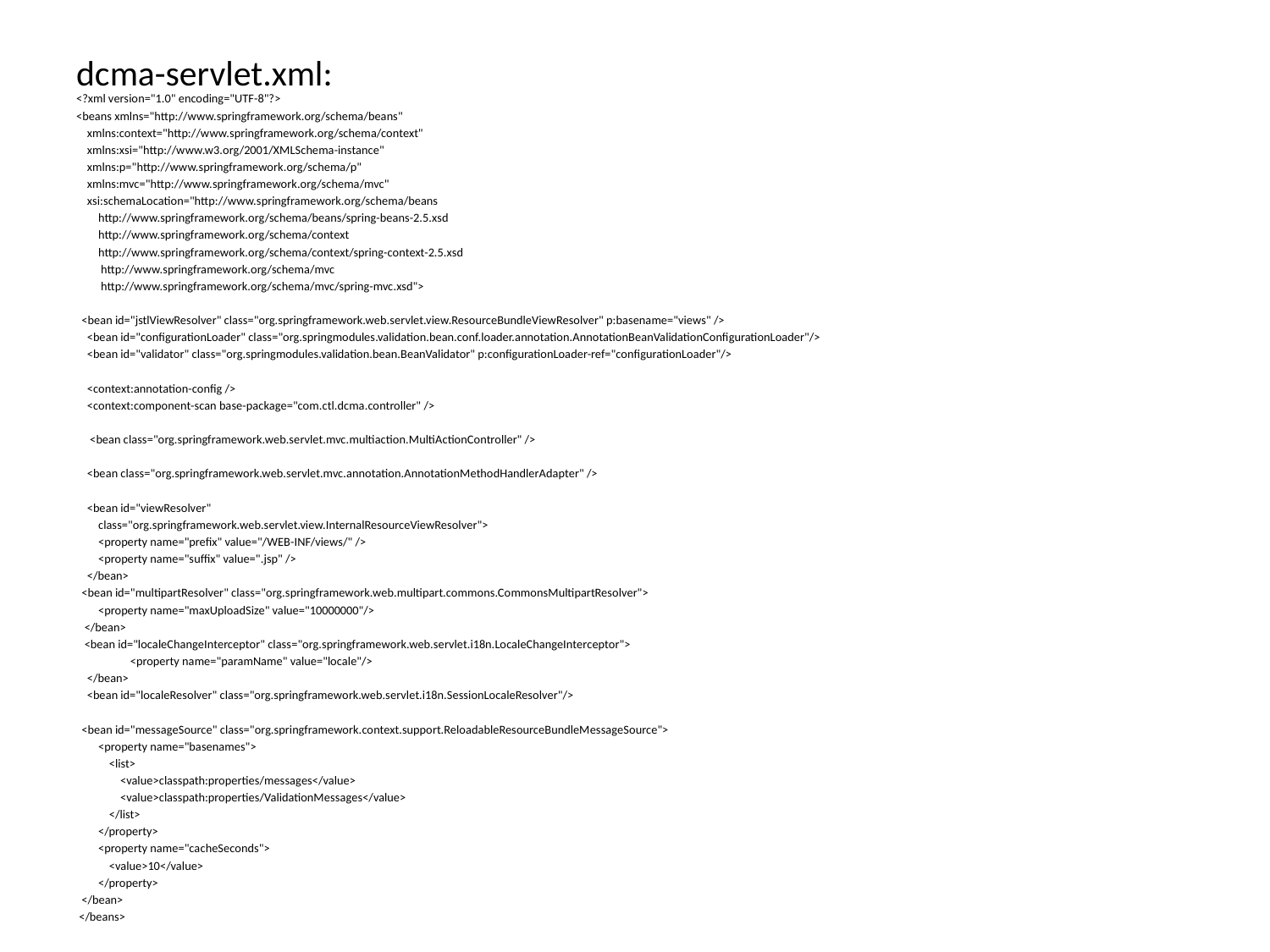

# dcma-servlet.xml:
<?xml version="1.0" encoding="UTF-8"?>
<beans xmlns="http://www.springframework.org/schema/beans"
    xmlns:context="http://www.springframework.org/schema/context"
    xmlns:xsi="http://www.w3.org/2001/XMLSchema-instance"
    xmlns:p="http://www.springframework.org/schema/p"
    xmlns:mvc="http://www.springframework.org/schema/mvc"
    xsi:schemaLocation="http://www.springframework.org/schema/beans
        http://www.springframework.org/schema/beans/spring-beans-2.5.xsd
        http://www.springframework.org/schema/context
        http://www.springframework.org/schema/context/spring-context-2.5.xsd
         http://www.springframework.org/schema/mvc
         http://www.springframework.org/schema/mvc/spring-mvc.xsd">

  <bean id="jstlViewResolver" class="org.springframework.web.servlet.view.ResourceBundleViewResolver" p:basename="views" />
    <bean id="configurationLoader" class="org.springmodules.validation.bean.conf.loader.annotation.AnnotationBeanValidationConfigurationLoader"/>
    <bean id="validator" class="org.springmodules.validation.bean.BeanValidator" p:configurationLoader-ref="configurationLoader"/>

    <context:annotation-config />
    <context:component-scan base-package="com.ctl.dcma.controller" />

     <bean class="org.springframework.web.servlet.mvc.multiaction.MultiActionController" />

    <bean class="org.springframework.web.servlet.mvc.annotation.AnnotationMethodHandlerAdapter" />

    <bean id="viewResolver"
        class="org.springframework.web.servlet.view.InternalResourceViewResolver">
        <property name="prefix" value="/WEB-INF/views/" />
        <property name="suffix" value=".jsp" />
    </bean>
  <bean id="multipartResolver" class="org.springframework.web.multipart.commons.CommonsMultipartResolver">
        <property name="maxUploadSize" value="10000000"/>
   </bean>
   <bean id="localeChangeInterceptor" class="org.springframework.web.servlet.i18n.LocaleChangeInterceptor">
	    <property name="paramName" value="locale"/>
    </bean>
    <bean id="localeResolver" class="org.springframework.web.servlet.i18n.SessionLocaleResolver"/>

  <bean id="messageSource" class="org.springframework.context.support.ReloadableResourceBundleMessageSource">
        <property name="basenames">
            <list>
                <value>classpath:properties/messages</value>
                <value>classpath:properties/ValidationMessages</value>
            </list>
        </property>
        <property name="cacheSeconds">
            <value>10</value>
        </property>
  </bean>
 </beans>